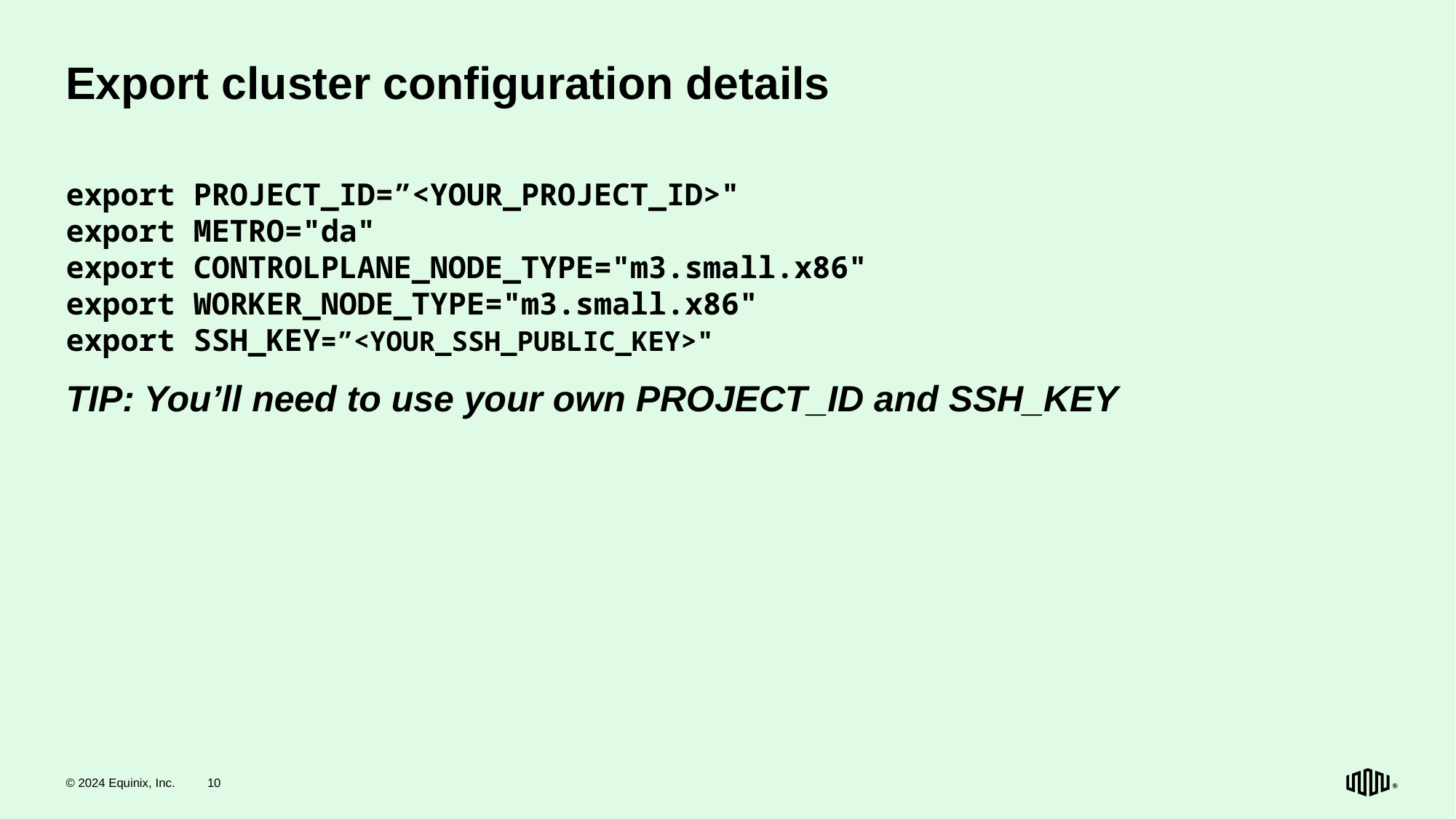

# Export cluster configuration details
export PROJECT_ID=”<YOUR_PROJECT_ID>"
export METRO="da"
export CONTROLPLANE_NODE_TYPE="m3.small.x86"
export WORKER_NODE_TYPE="m3.small.x86"
export SSH_KEY=”<YOUR_SSH_PUBLIC_KEY>"
TIP: You’ll need to use your own PROJECT_ID and SSH_KEY
© 2024 Equinix, Inc.
10